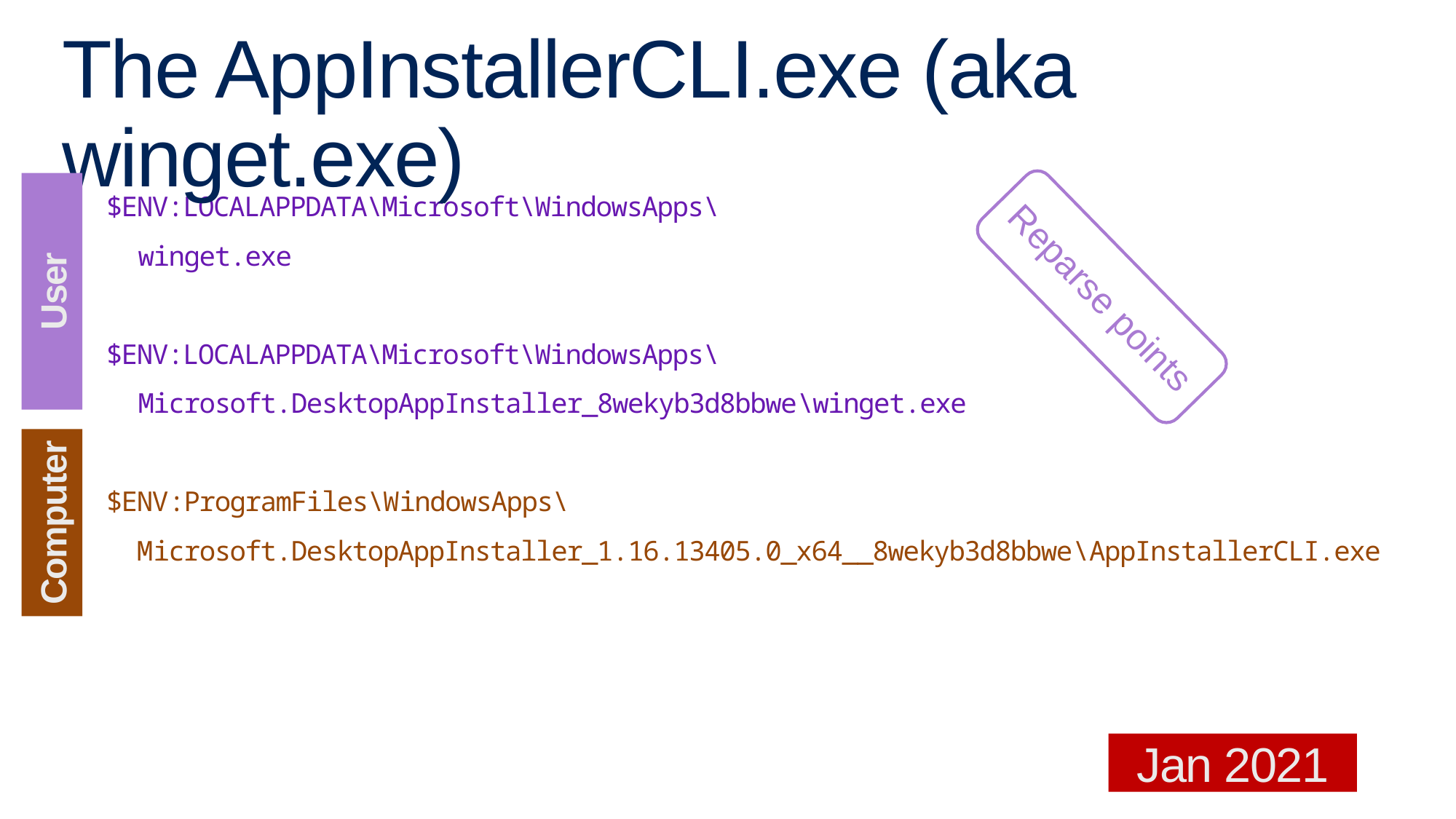

# The AppInstallerCLI.exe (aka winget.exe)
$ENV:LOCALAPPDATA\Microsoft\WindowsApps\
  winget.exe

$ENV:LOCALAPPDATA\Microsoft\WindowsApps\
  Microsoft.DesktopAppInstaller_8wekyb3d8bbwe\winget.exe

$ENV:ProgramFiles\WindowsApps\
  Microsoft.DesktopAppInstaller_1.16.13405.0_x64__8wekyb3d8bbwe\AppInstallerCLI.exe

Reparse points
User
Computer
Jan 2021